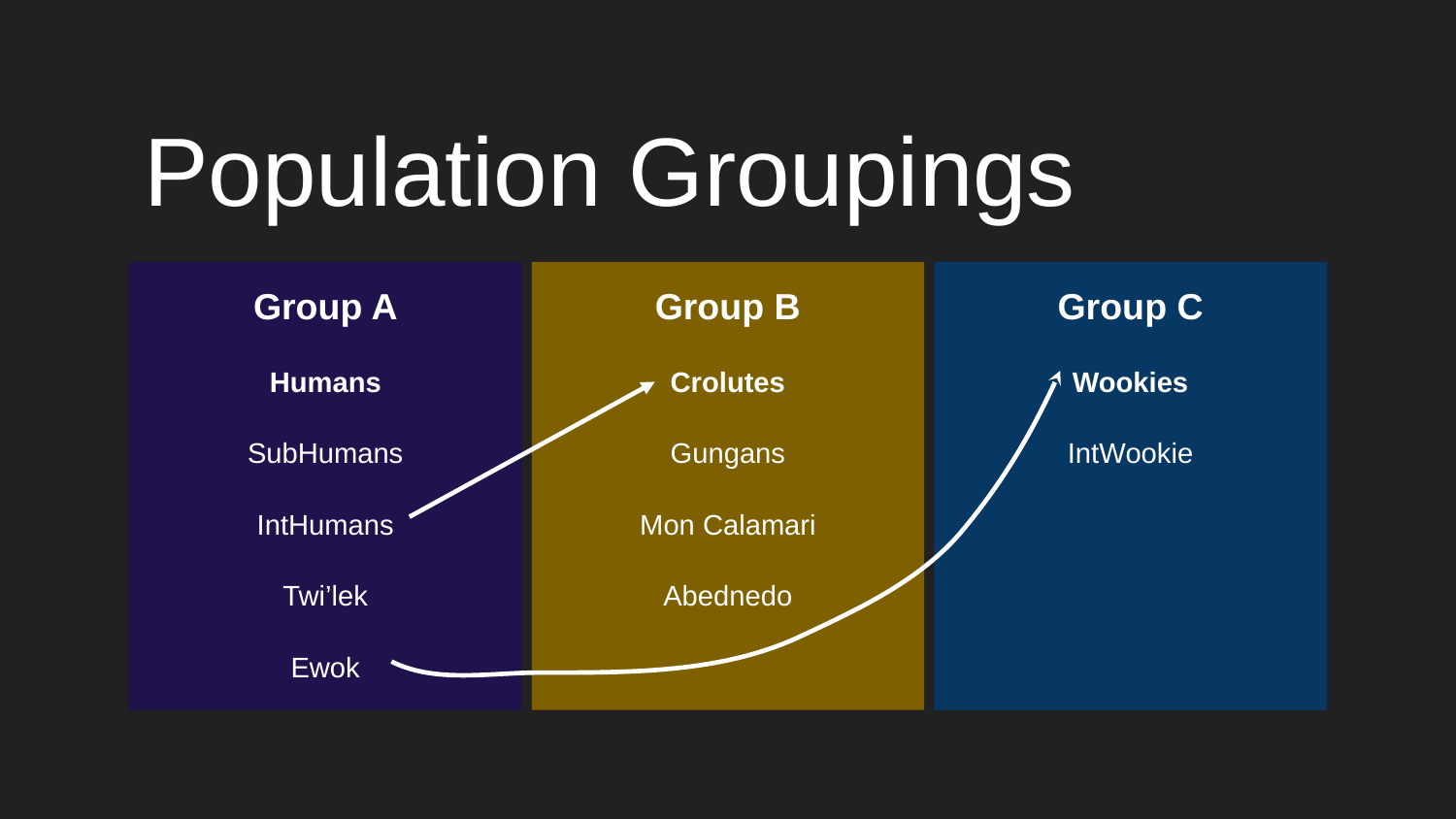

# Population Groupings
Group A
Humans
SubHumans
IntHumans
Twi’lek
Ewok
Group C
Wookies
IntWookie
Group B
Crolutes
Gungans
Mon Calamari
Abednedo